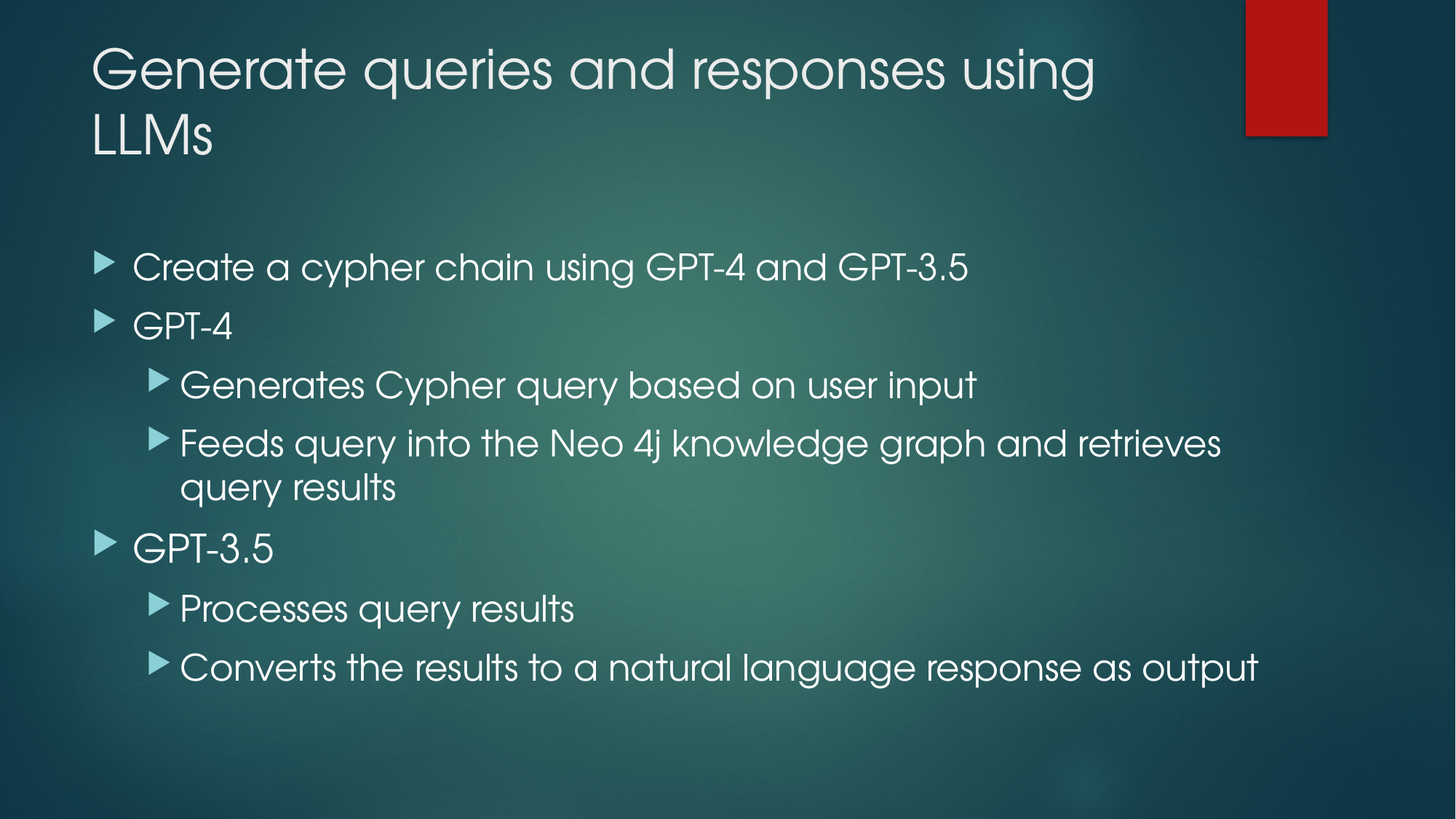

# Generate queries and responses using LLMs
Create a cypher chain using GPT-4 and GPT-3.5
GPT-4
Generates Cypher query based on user input
Feeds query into the Neo 4j knowledge graph and retrieves query results
GPT-3.5
Processes query results
Converts the results to a natural language response as output